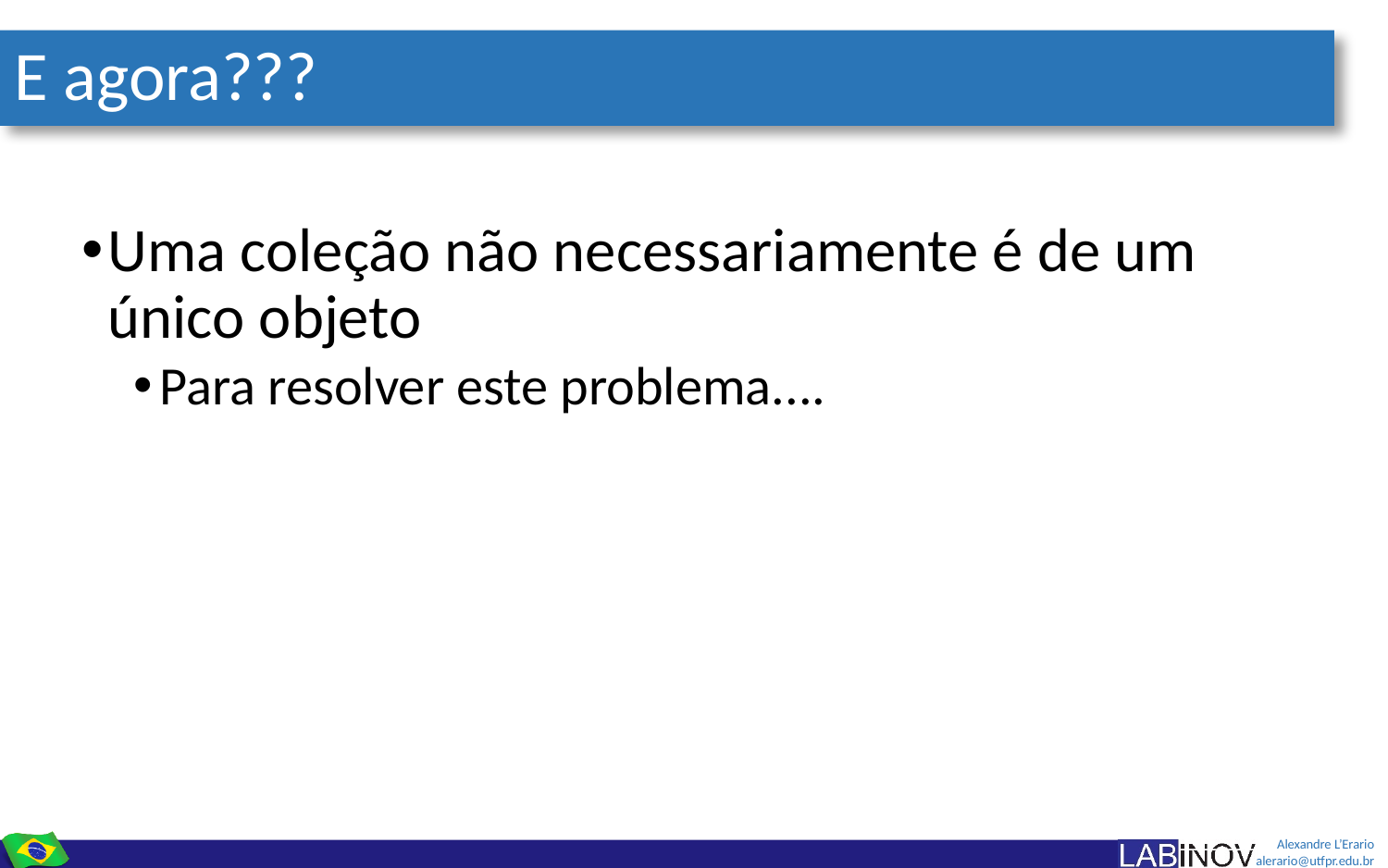

# E agora???
Uma coleção não necessariamente é de um único objeto
Para resolver este problema....